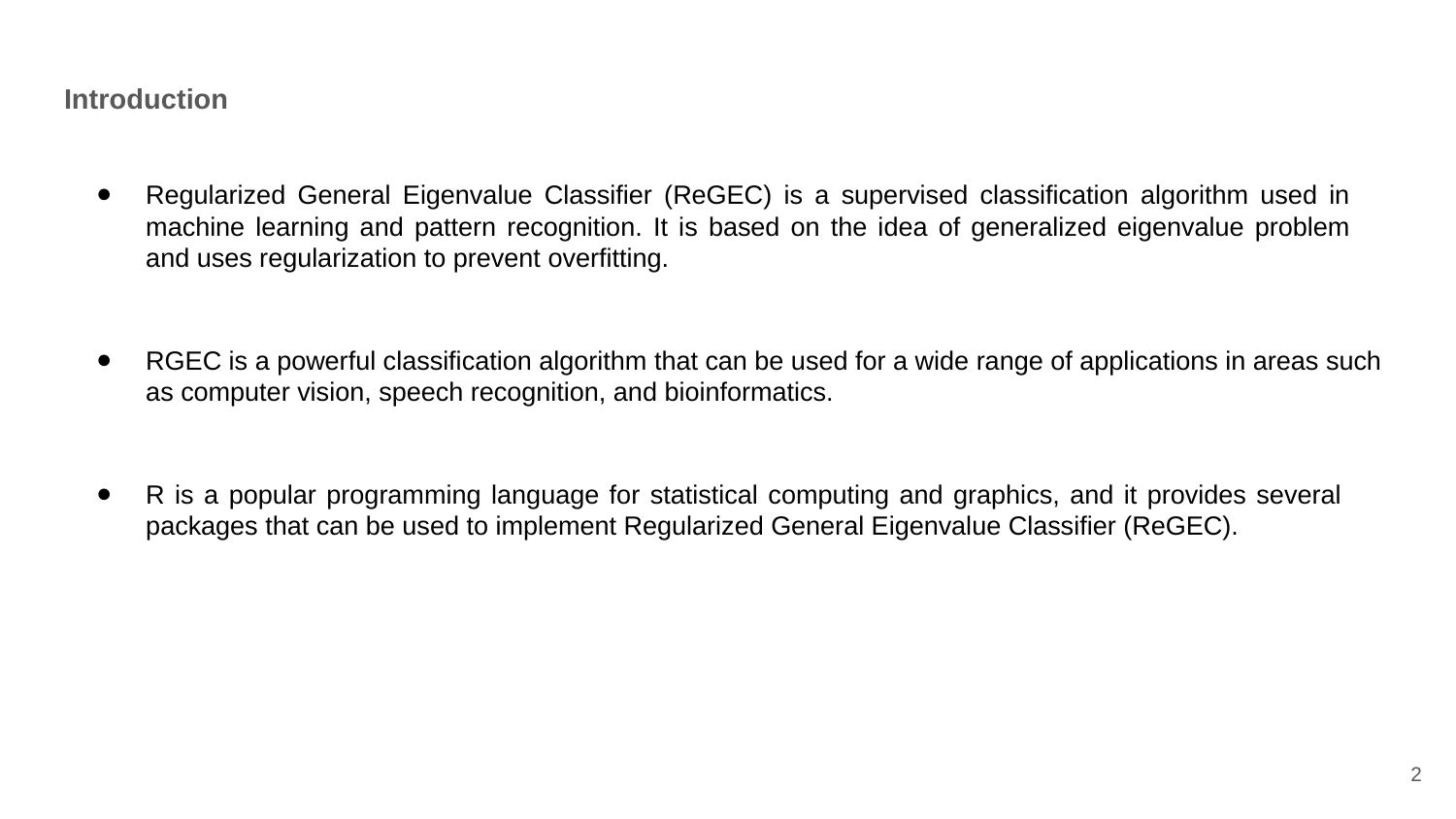

Introduction
Regularized General Eigenvalue Classifier (ReGEC) is a supervised classification algorithm used in machine learning and pattern recognition. It is based on the idea of generalized eigenvalue problem and uses regularization to prevent overfitting.
RGEC is a powerful classification algorithm that can be used for a wide range of applications in areas such as computer vision, speech recognition, and bioinformatics.
R is a popular programming language for statistical computing and graphics, and it provides several packages that can be used to implement Regularized General Eigenvalue Classifier (ReGEC).
2